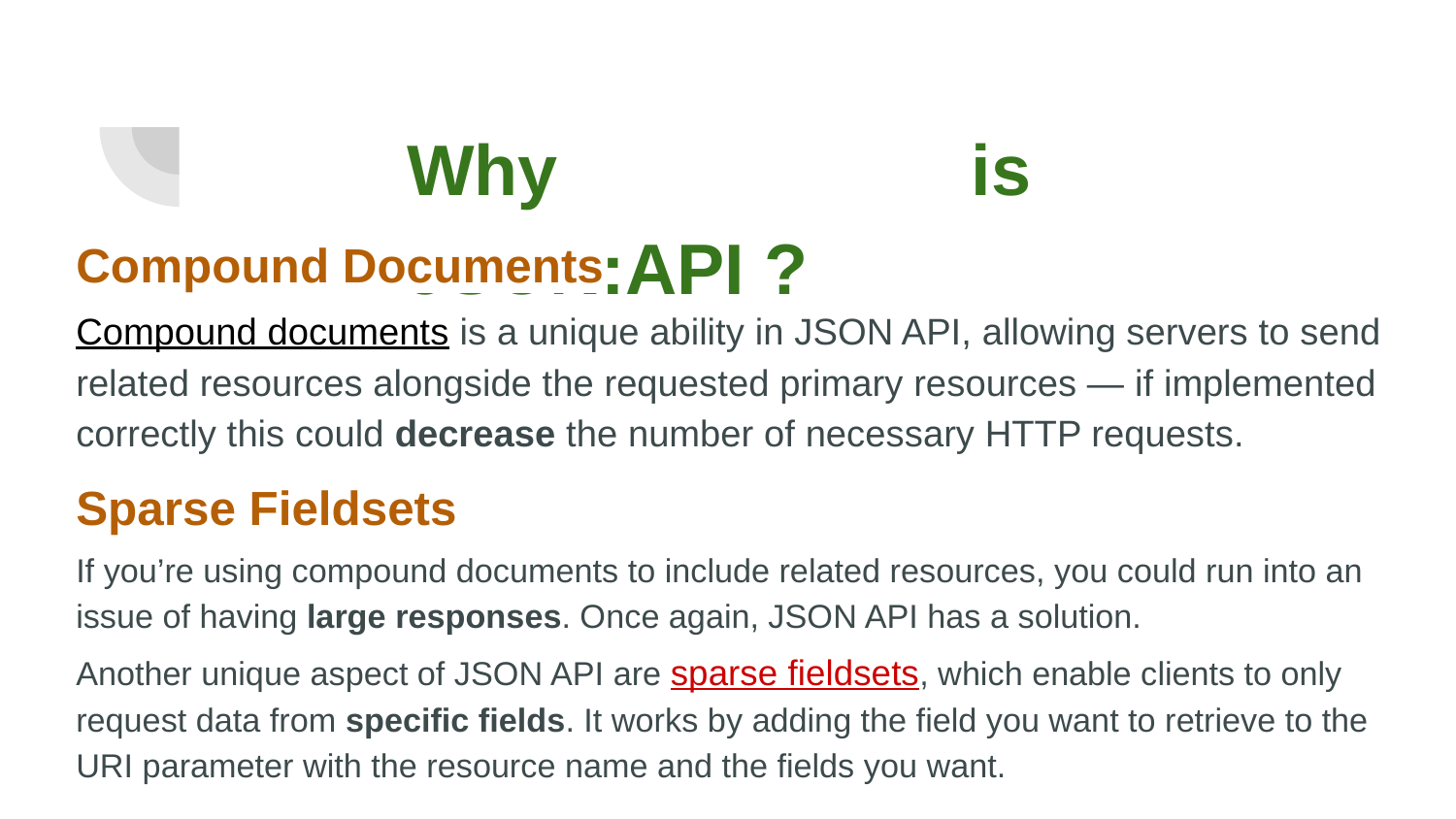

# Why is JSON:API ?

Compound Documents
Compound documents is a unique ability in JSON API, allowing servers to send related resources alongside the requested primary resources — if implemented correctly this could decrease the number of necessary HTTP requests.
Sparse Fieldsets
If you’re using compound documents to include related resources, you could run into an issue of having large responses. Once again, JSON API has a solution.
Another unique aspect of JSON API are sparse fieldsets, which enable clients to only request data from specific fields. It works by adding the field you want to retrieve to the URI parameter with the resource name and the fields you want.